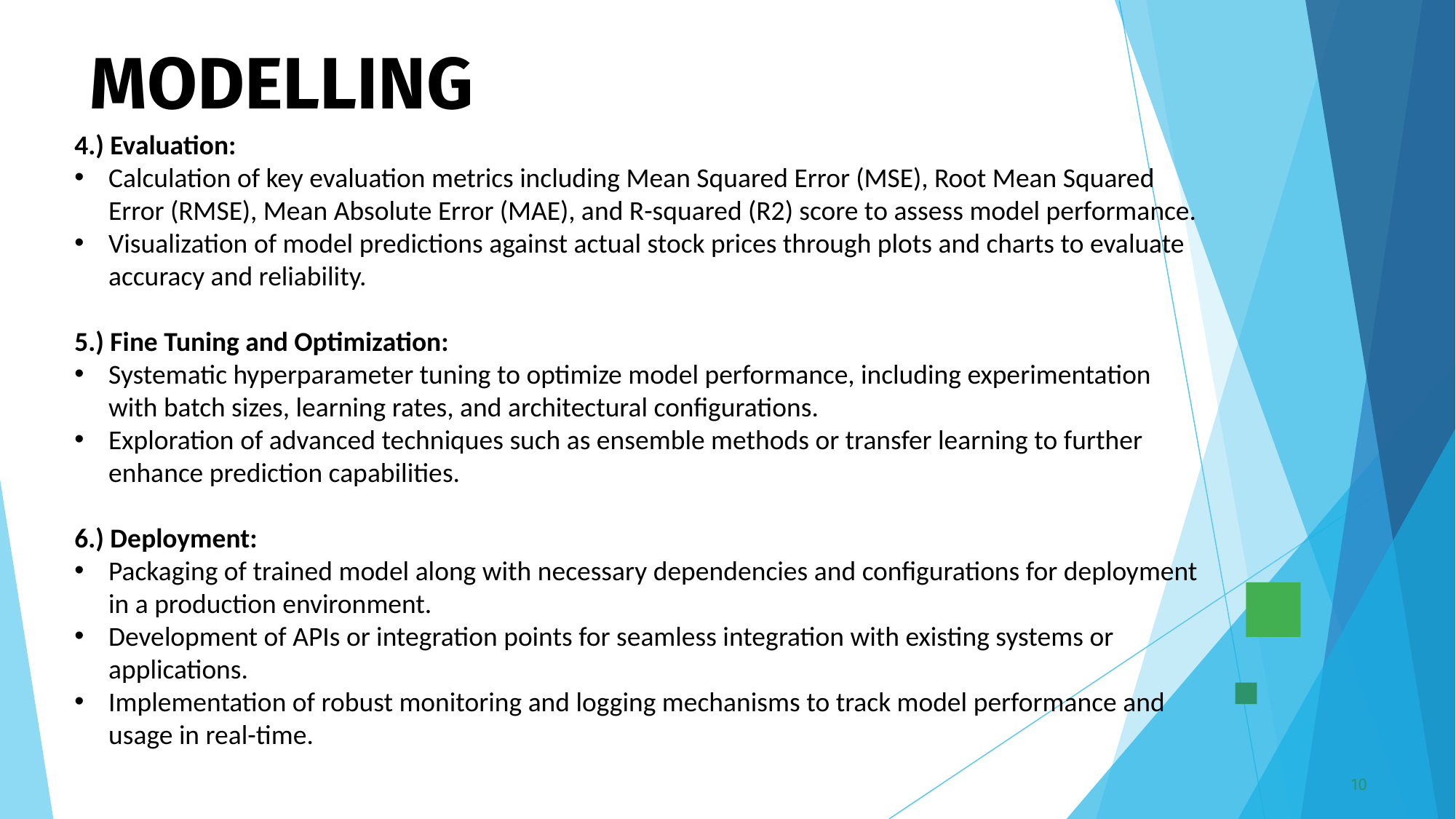

MODELLING
4.) Evaluation:
Calculation of key evaluation metrics including Mean Squared Error (MSE), Root Mean Squared Error (RMSE), Mean Absolute Error (MAE), and R-squared (R2) score to assess model performance.
Visualization of model predictions against actual stock prices through plots and charts to evaluate accuracy and reliability.

5.) Fine Tuning and Optimization:
Systematic hyperparameter tuning to optimize model performance, including experimentation with batch sizes, learning rates, and architectural configurations.
Exploration of advanced techniques such as ensemble methods or transfer learning to further enhance prediction capabilities.

6.) Deployment:
Packaging of trained model along with necessary dependencies and configurations for deployment in a production environment.
Development of APIs or integration points for seamless integration with existing systems or applications.
Implementation of robust monitoring and logging mechanisms to track model performance and usage in real-time.

10